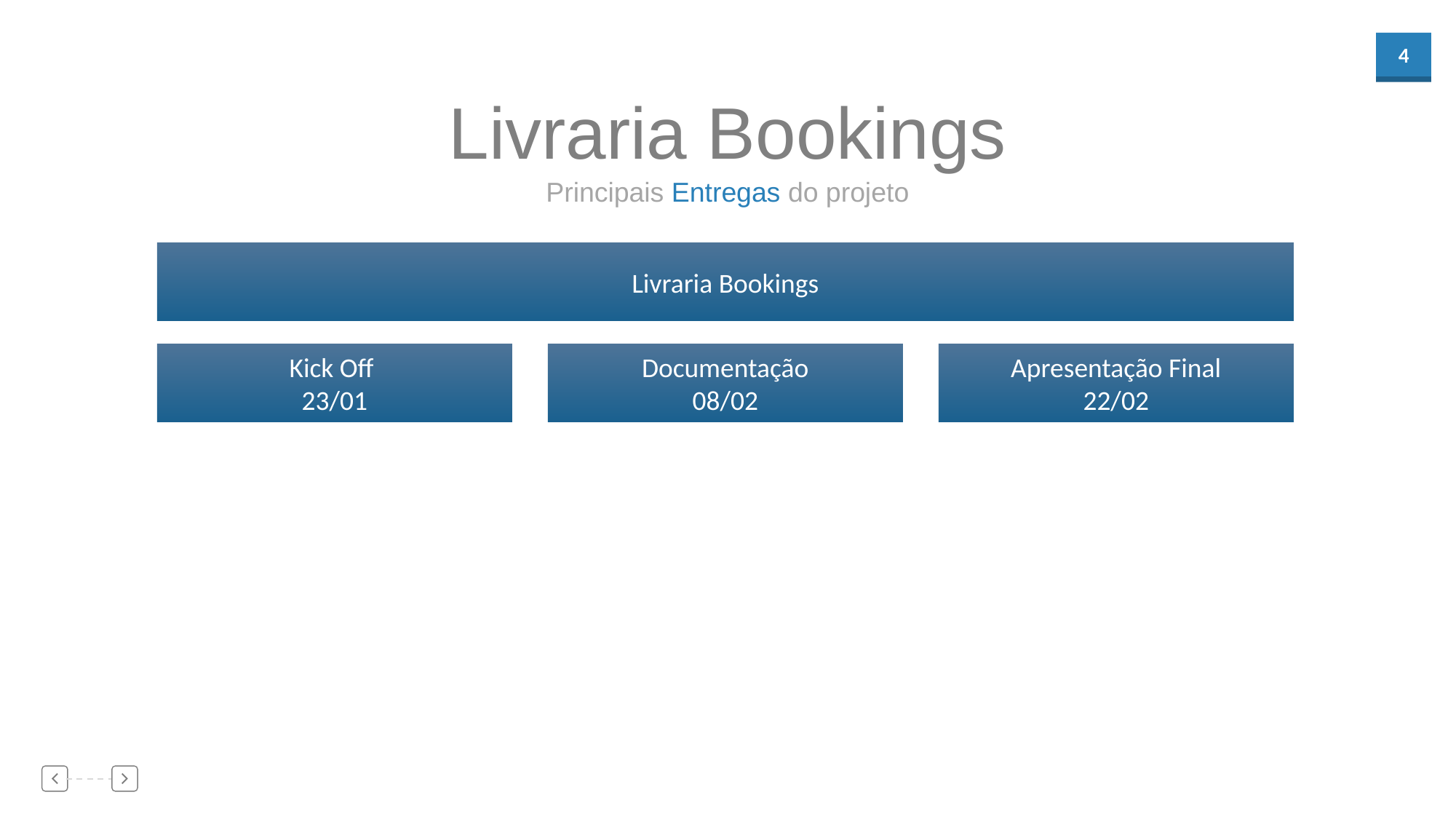

Livraria Bookings
Principais Entregas do projeto
Livraria Bookings
Kick Off
23/01
Documentação
08/02
Apresentação Final
22/02
01
02
03
04